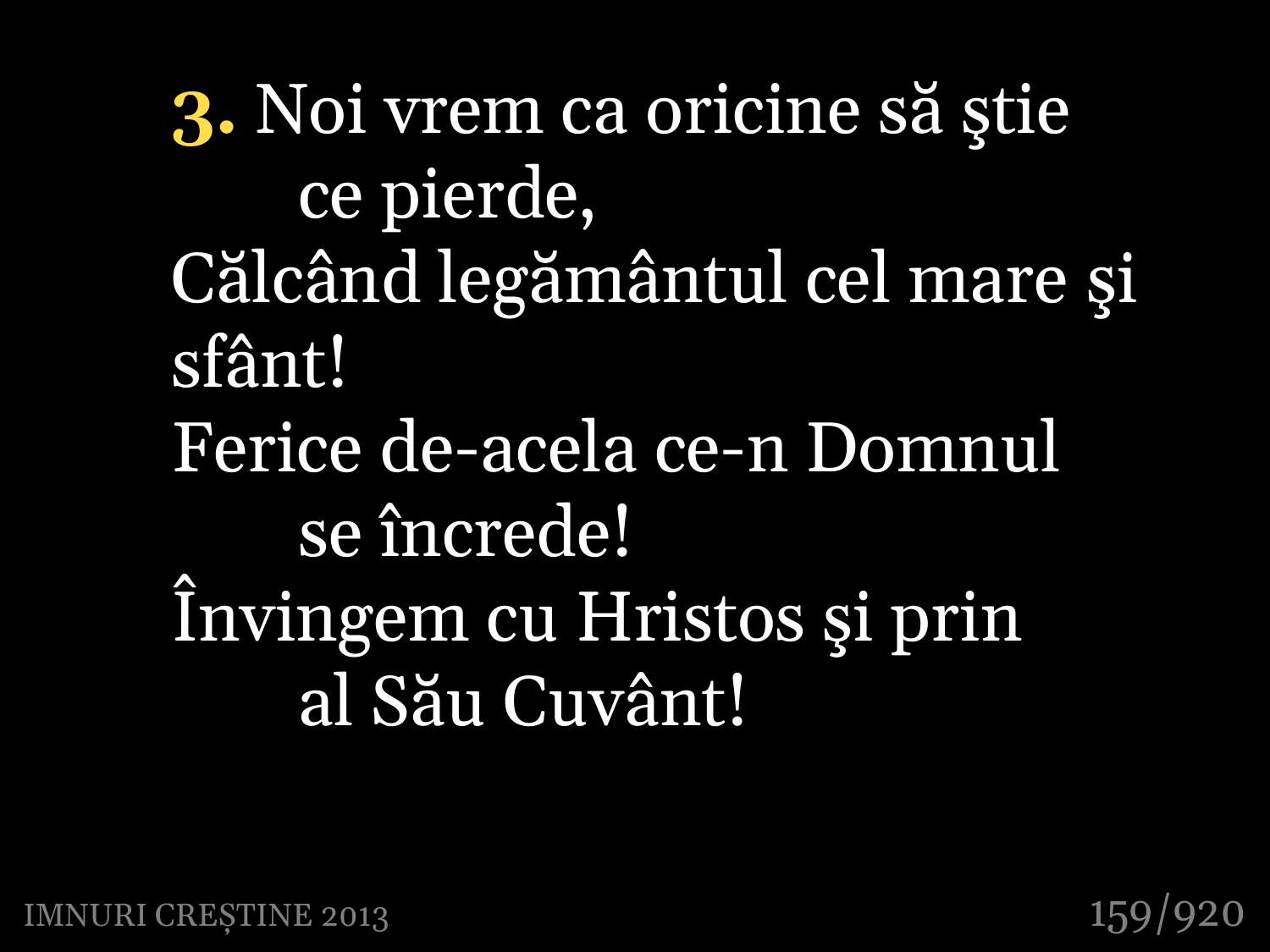

3. Noi vrem ca oricine să ştie
	ce pierde,
Călcând legământul cel mare şi 	sfânt!
Ferice de-acela ce-n Domnul
	se încrede!
Învingem cu Hristos şi prin
	al Său Cuvânt!
159/920
IMNURI CREȘTINE 2013